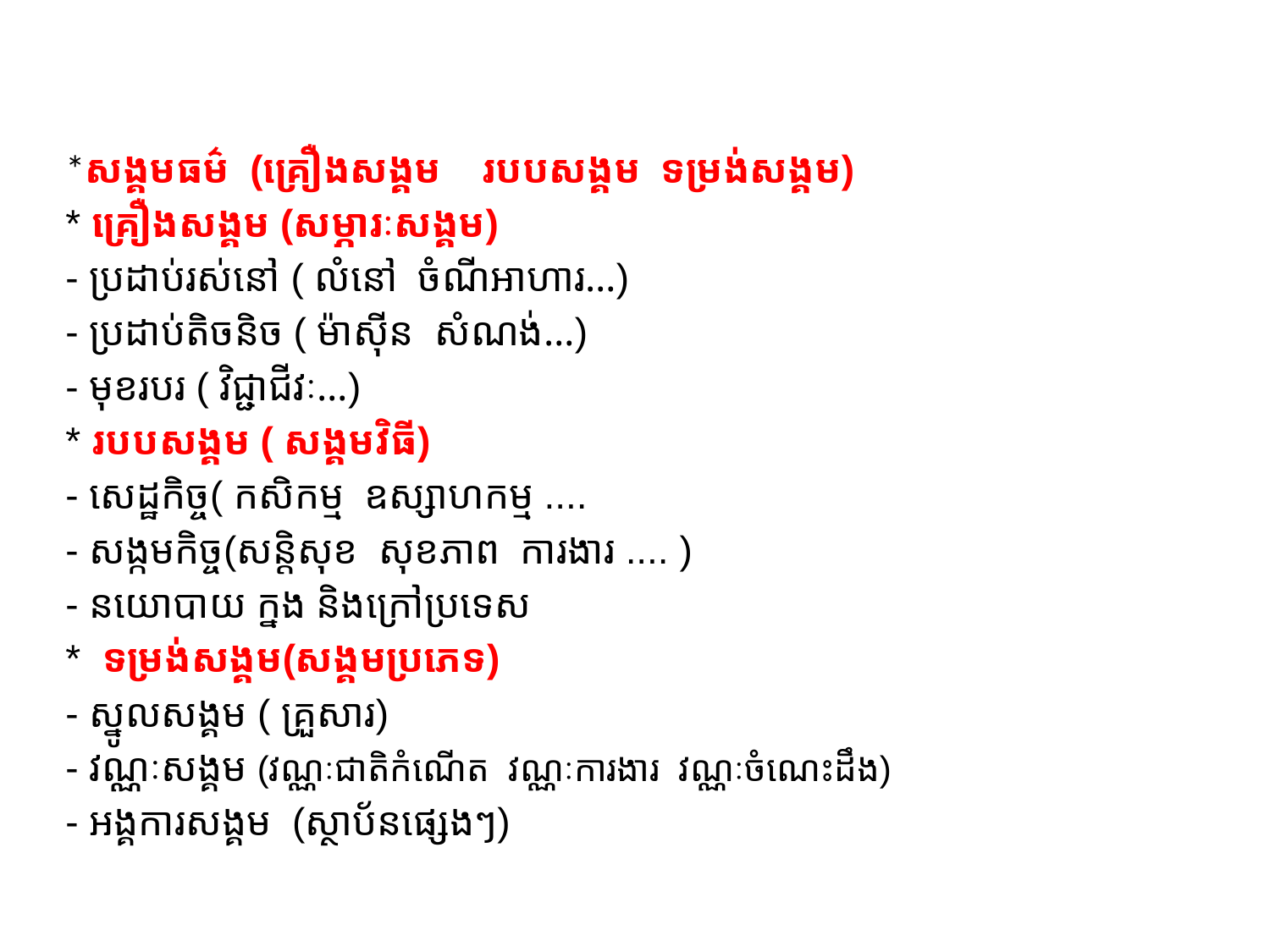

#
​​​​​​​​​​​​​​​​​​​​​​​​​​​​​​​​​​​​​​​​​​​​​​​​​​​​​​​​​​​​​​​​​​​​​​​​​​​​​​​​​​​​​​​​​​​​​​​​​​​​​​​​​​​​​​​​​​​​​​​​​​​​​​​​​​​​​​​​​​​​​​​​​​​​​​​​​​​​​​​​​​​​​​​​​​​​​​​​​​​​​​​​​​​​​​​​​​​​​​​​​​​​​​​​​​​​​​​​​​​​​​​​​​​​​​​​​​​​​​​​​​​​​​​​​​​​​​​​​​​​​​​​​​​​​​​​​​​​​​​​​​​​​​​​​​​​​​​​​​​​​​​​​​​​​​​​​​​​​​​​​​​​​​​​​​​​​​​​​​​​​​​​​​​​​​​​​​​​​​​​​​​​​​​​​​​​​​​​​​​​​​​​​​​​​​​​​​​​​​​​​​​​​​​​​​​​​​​​​​​​​​​​​​​​​​​​​​​​​​*សង្គមធម៌  (គ្រឿងសង្គម    របបសង្គម  ទម្រង់សង្គម)
* គ្រឿងសង្គម (សម្ភារៈសង្គម)
- ប្រដាប់រស់នៅ ( លំនៅ  ចំណីអាហារ…)
- ប្រដាប់តិចនិច ( ម៉ាស៊ីន  សំណង់…)
- មុខរបរ ( វិជ្ជាជីវៈ…)
* របបសង្គម ( សង្គមវិធី)
- សេដ្ឋកិច្ច( កសិកម្ម  ឧស្សាហកម្ម ....
- សង្កមកិច្ច(សន្តិសុខ  សុខភាព  ការងារ .... )
- នយោបាយ ក្នង និងក្រៅប្រទេស
*  ទម្រង់សង្គម(សង្គមប្រភេទ)
- ស្នូលសង្គម ( គ្រួសារ)
- វណ្ណៈសង្គម (វណ្ណៈជាតិកំណើត  វណ្ណៈការងារ  វណ្ណៈចំណេះដឹង)
- អង្គការសង្គម  (ស្ថាប័នផ្សេងៗ)